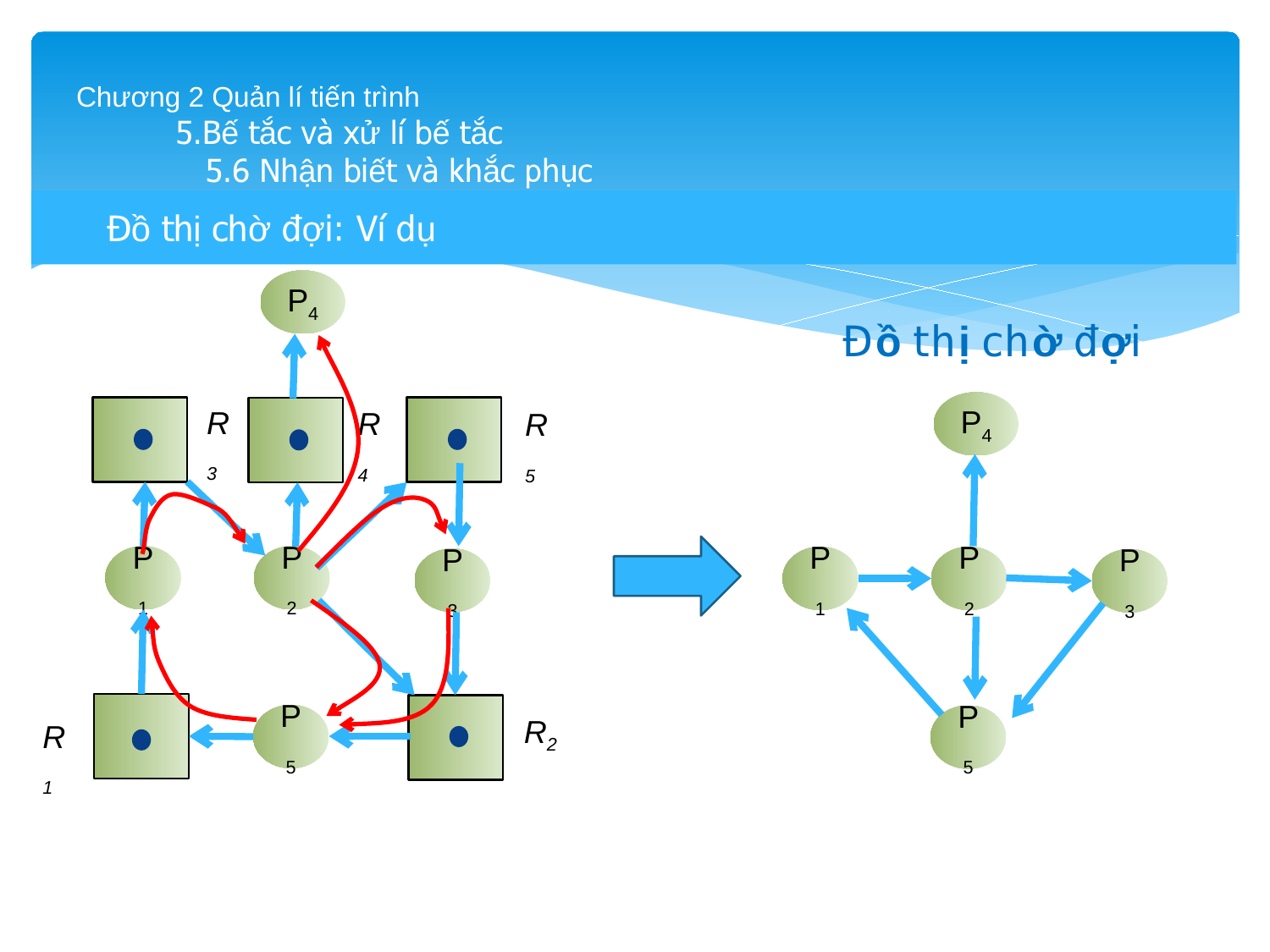

# Chương 2 Quản lí tiến trình 5.Bế tắc và xử lí bế tắc 5.6 Nhận biết và khắc phục
Đồ thị chờ đợi: Ví dụ
P4
Đồ thị chờ đợi

P4
R3

R5

R4

P1
P2
P1
P2
P3
P3

R1

P5
R2
P5